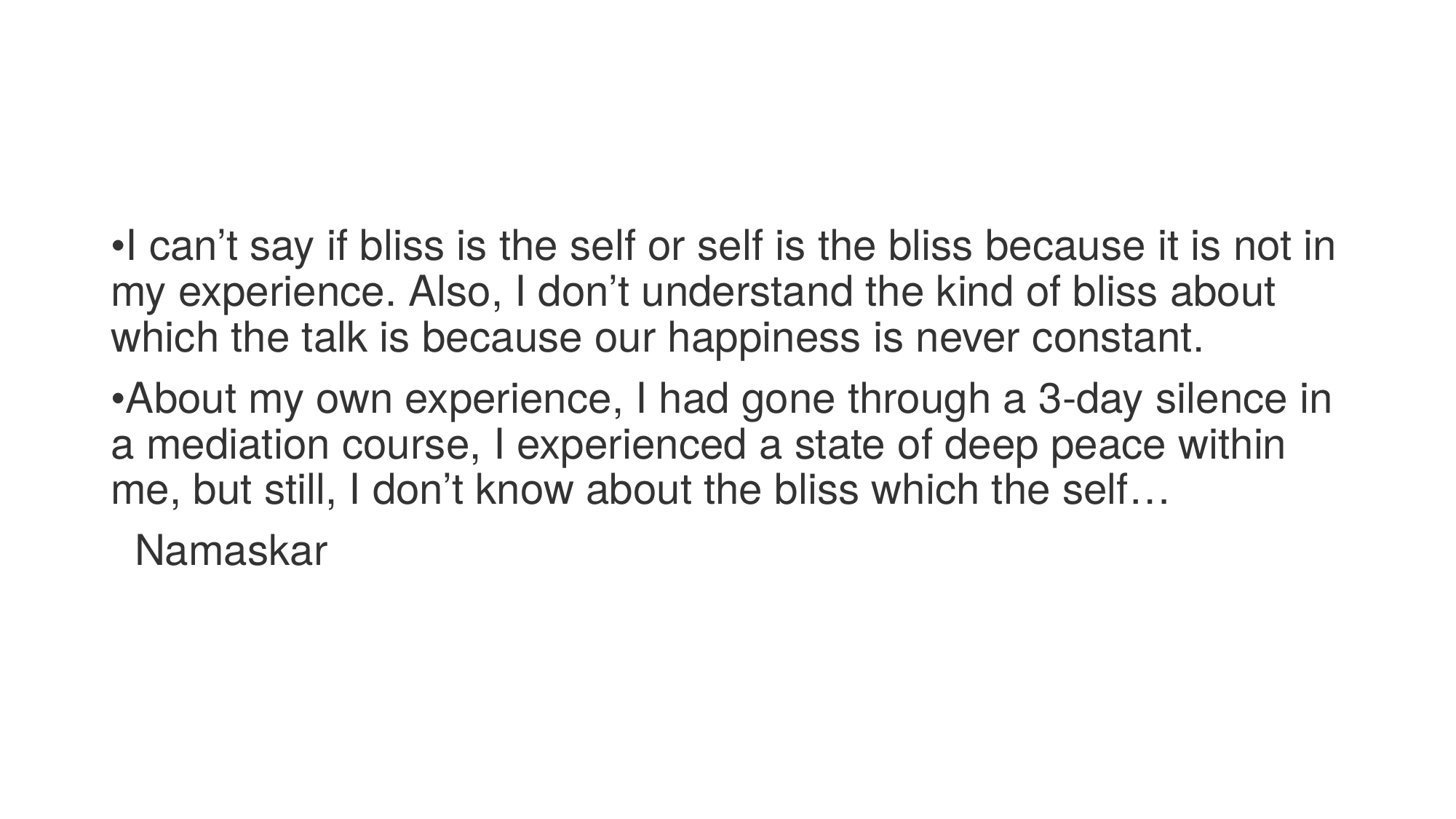

•I can’t say if bliss is the self or self is the bliss because it is not in my experience. Also, I don’t understand the kind of bliss about which the talk is because our happiness is never constant.
•About my own experience, I had gone through a 3-day silence in a mediation course, I experienced a state of deep peace within me, but still, I don’t know about the bliss which the self…
  Namaskar